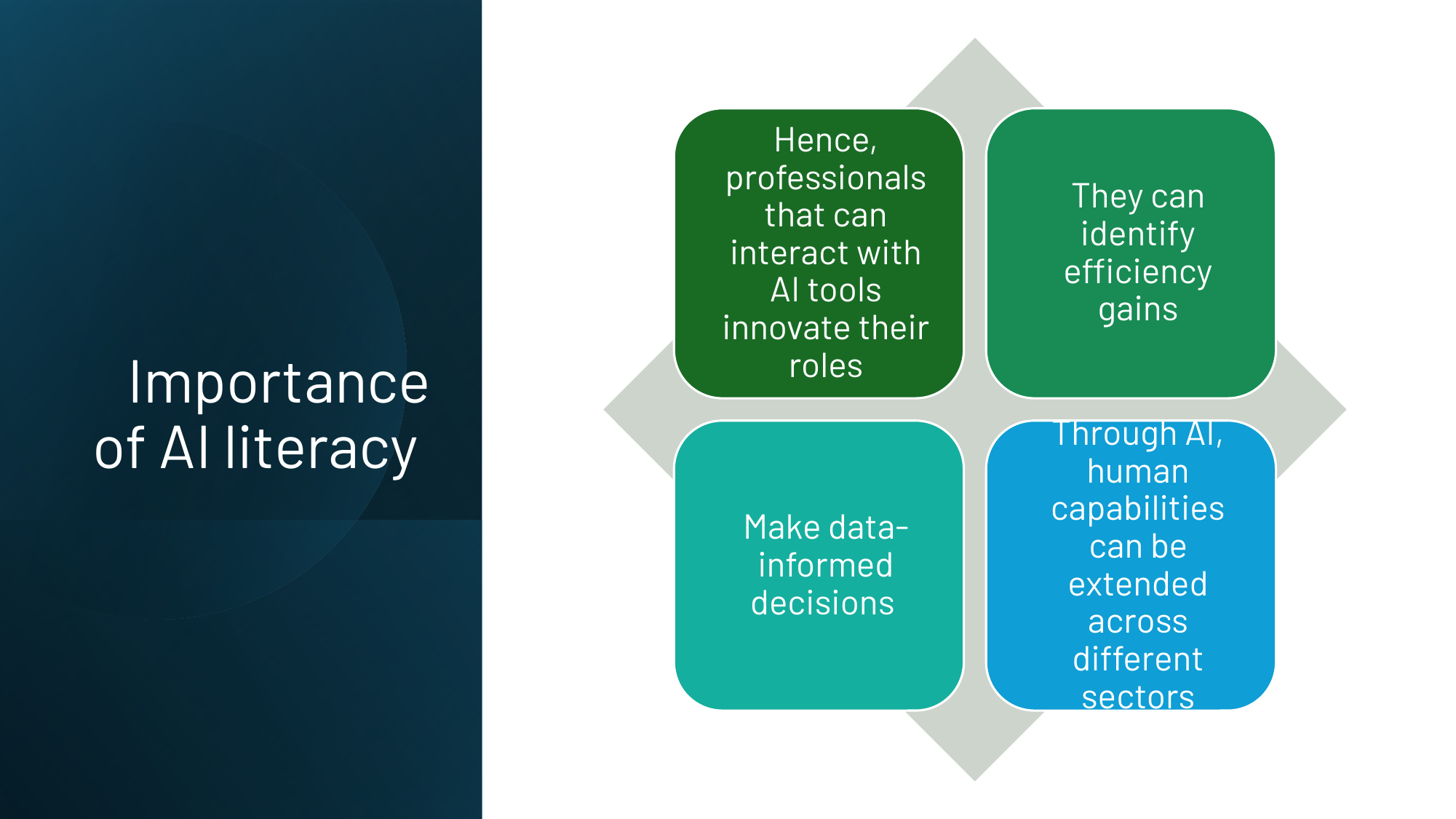

Hence, professionals that can interact with AI tools innovate their roles
They can identify efficiency gains
Make data-informed decisions
Through AI, human capabilities can be extended across different sectors

# Importance of AI literacy